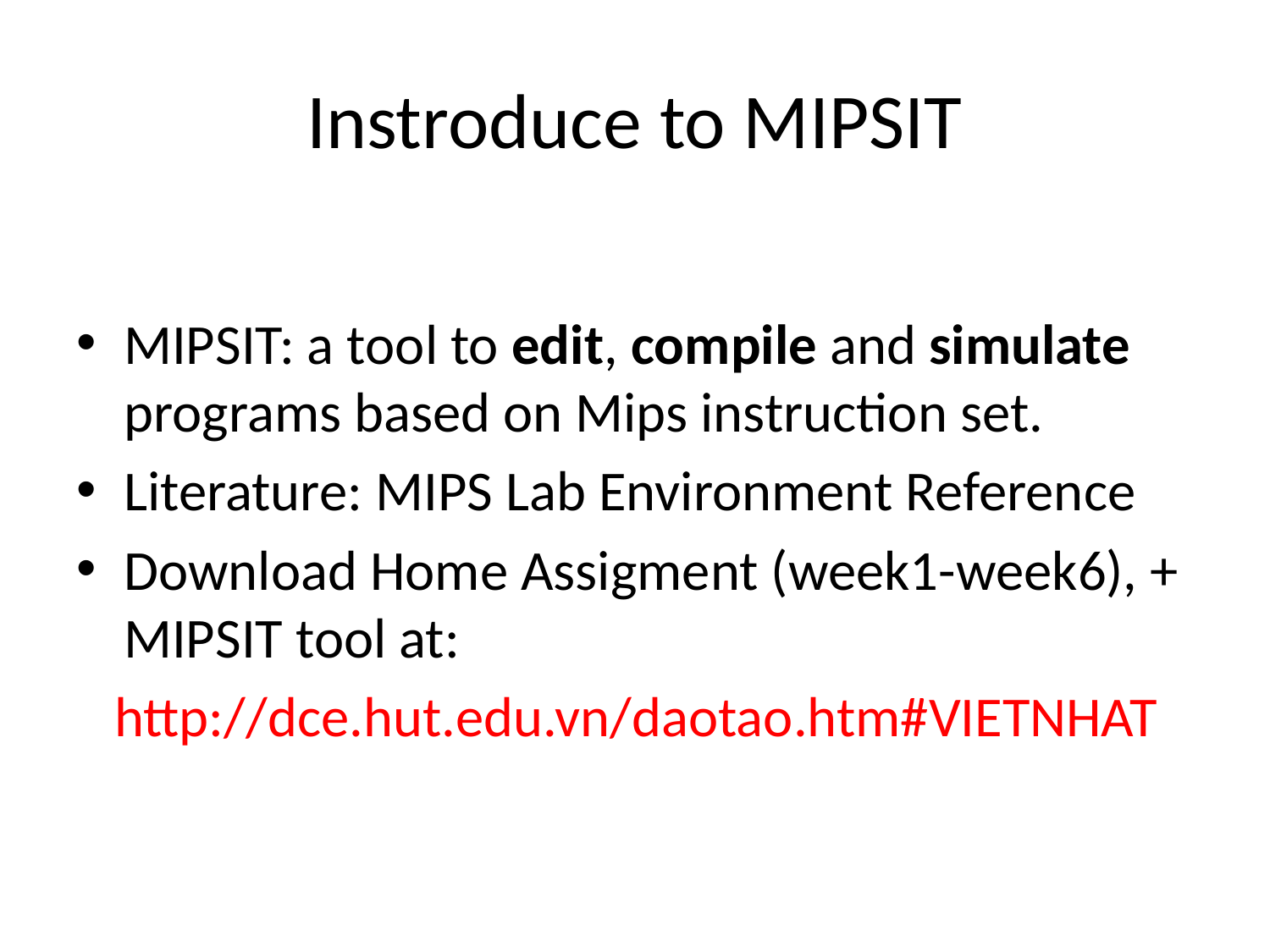

# Instroduce to MIPSIT

MIPSIT: a tool to edit, compile and simulate programs based on Mips instruction set.
Literature: MIPS Lab Environment Reference
Download Home Assigment (week1-week6), + MIPSIT tool at:
   http://dce.hut.edu.vn/daotao.htm#VIETNHAT